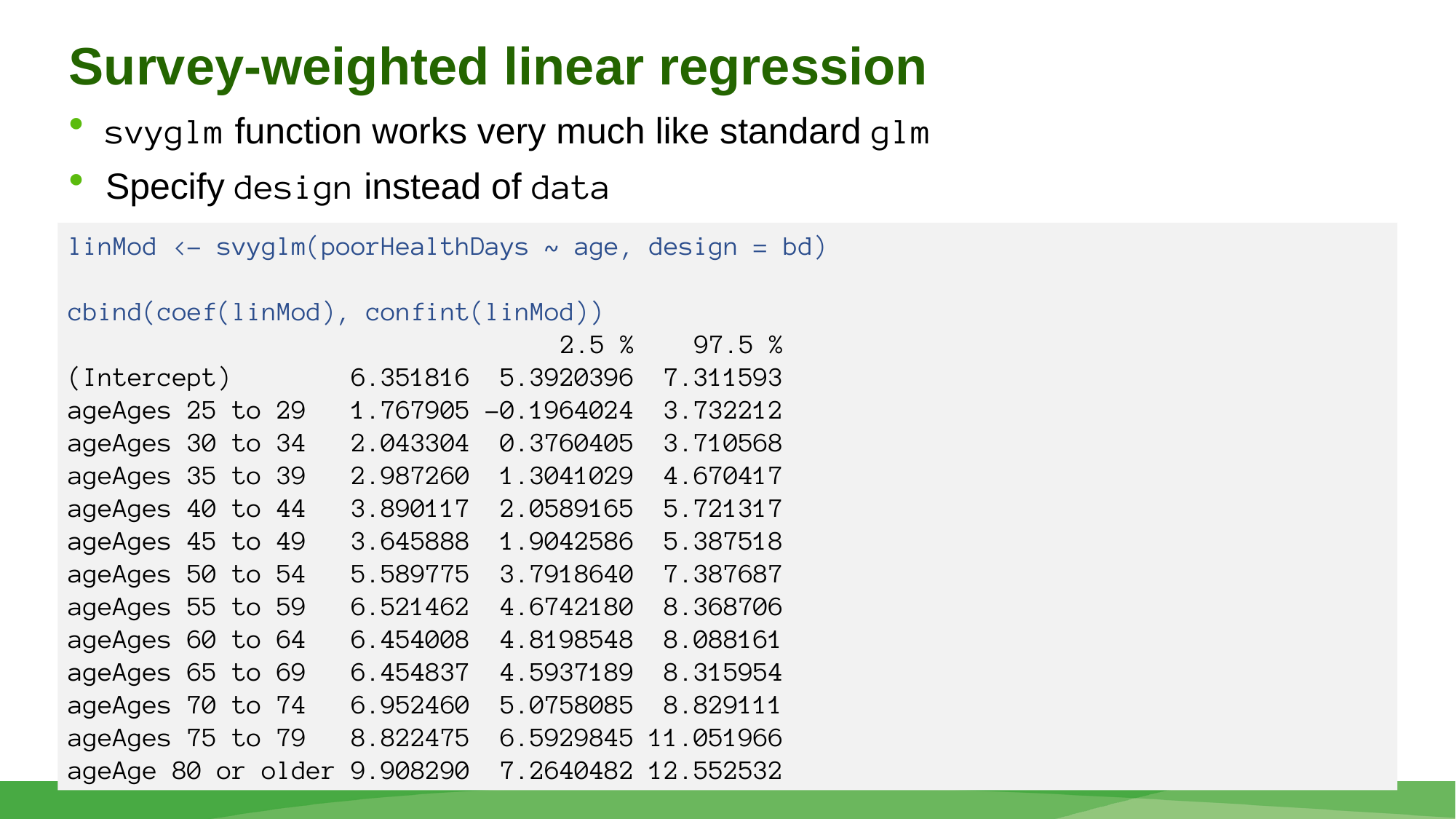

# Survey-weighted linear regression
svyglm function works very much like standard glm
Specify design instead of data
linMod <- svyglm(poorHealthDays ~ age, design = bd)

cbind(coef(linMod), confint(linMod))
                                 2.5 %    97.5 %
(Intercept)        6.351816  5.3920396  7.311593
ageAges 25 to 29   1.767905 -0.1964024  3.732212
ageAges 30 to 34   2.043304  0.3760405  3.710568
ageAges 35 to 39   2.987260  1.3041029  4.670417
ageAges 40 to 44   3.890117  2.0589165  5.721317
ageAges 45 to 49   3.645888  1.9042586  5.387518
ageAges 50 to 54   5.589775  3.7918640  7.387687
ageAges 55 to 59   6.521462  4.6742180  8.368706
ageAges 60 to 64   6.454008  4.8198548  8.088161
ageAges 65 to 69   6.454837  4.5937189  8.315954
ageAges 70 to 74   6.952460  5.0758085  8.829111
ageAges 75 to 79   8.822475  6.5929845 11.051966
ageAge 80 or older 9.908290  7.2640482 12.552532